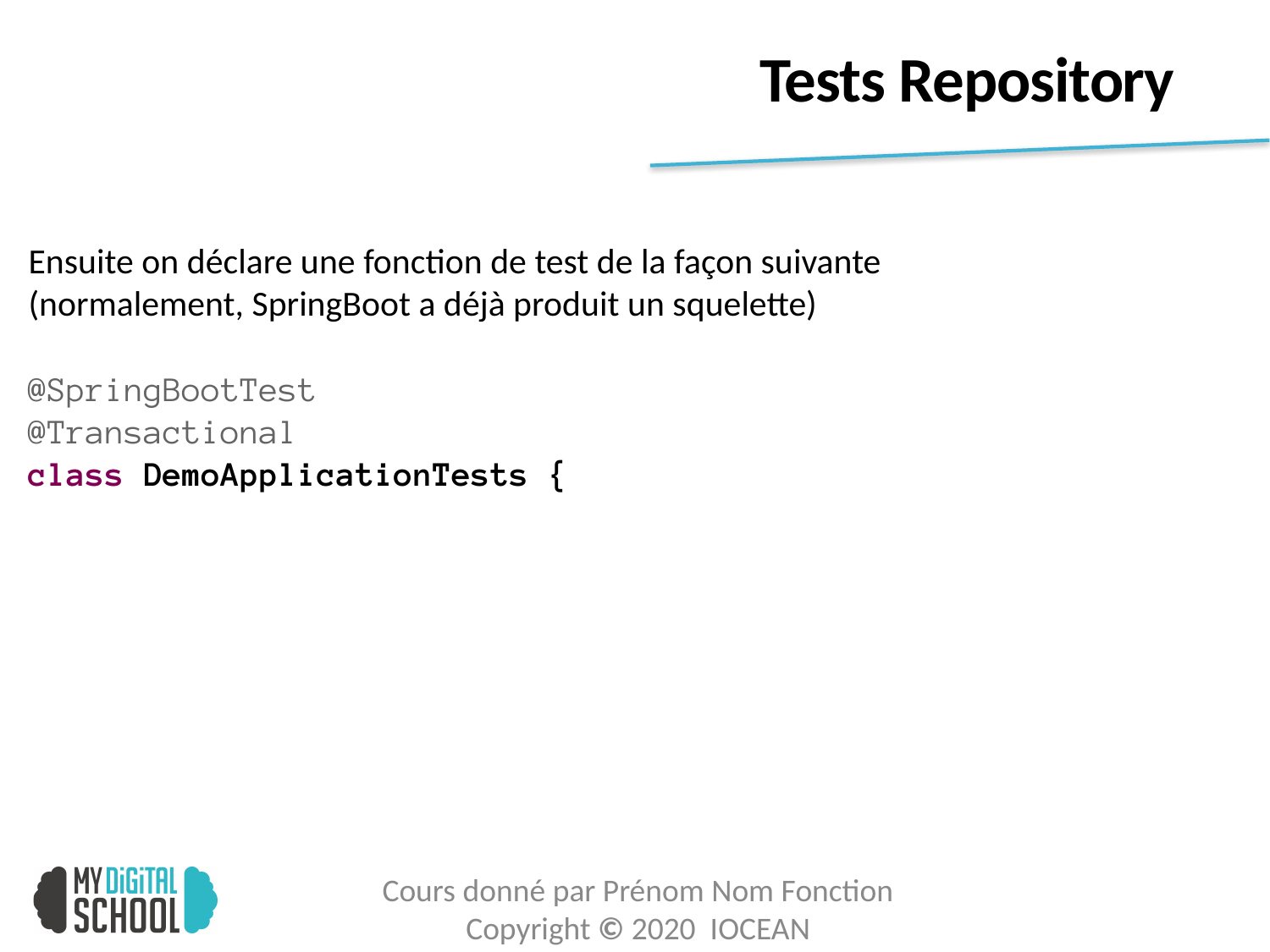

# Tests Repository
Ensuite on déclare une fonction de test de la façon suivante
(normalement, SpringBoot a déjà produit un squelette)

@SpringBootTest
@Transactional
class DemoApplicationTests {